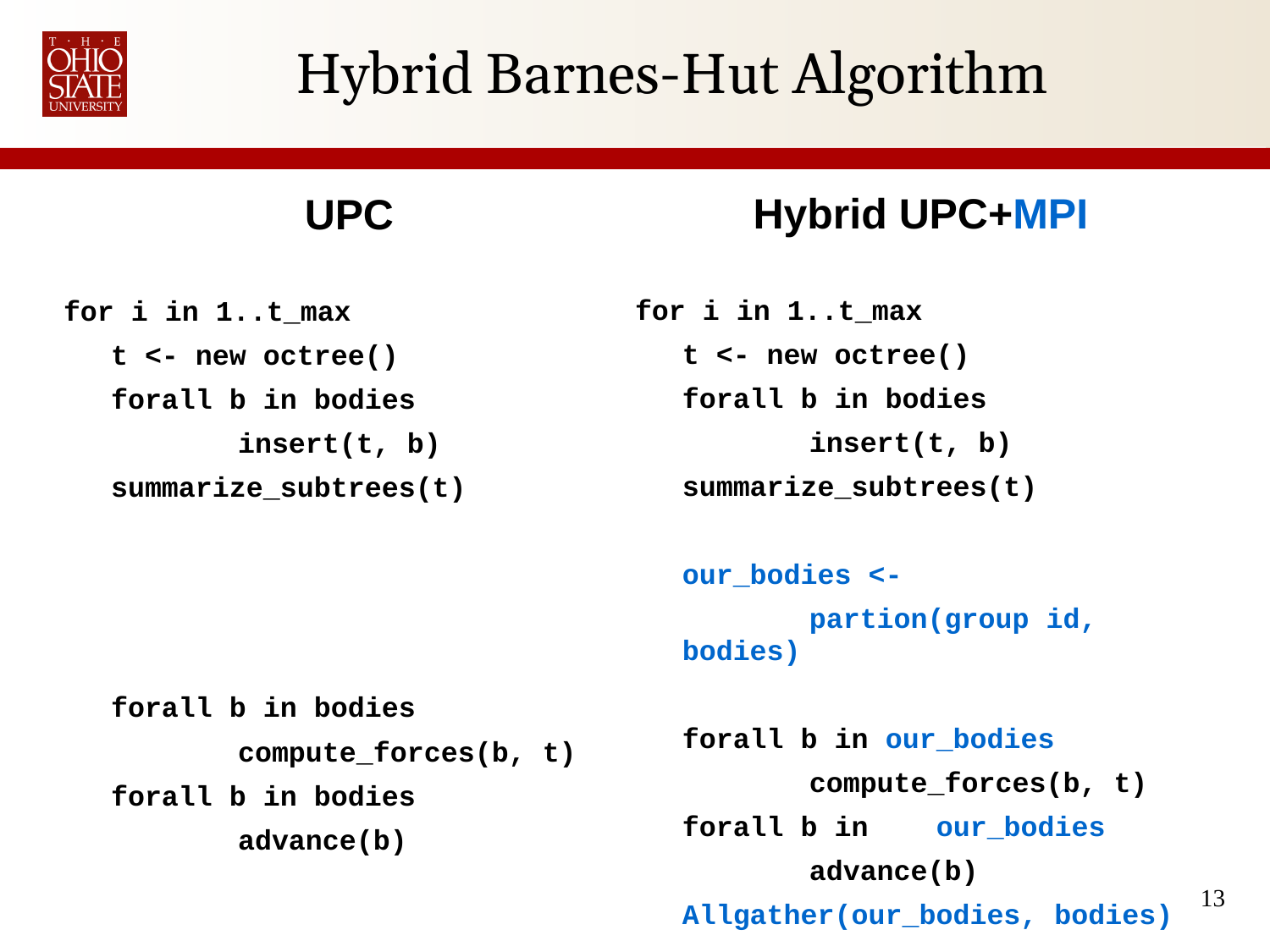

# Hybrid Barnes-Hut Algorithm
Hybrid UPC+MPI

for i in 1..t_max
	t <- new octree()‏
	forall b in bodies
		insert(t, b)‏
	summarize_subtrees(t)
‏
	our_bodies <-
		partion(group id, bodies)‏

	forall b in our_bodies
		compute_forces(b, t)‏
	forall b in 	our_bodies
		advance(b)‏
	Allgather(our_bodies, bodies)‏
UPC

for i in 1..t_max
	t <- new octree()‏
	forall b in bodies
		insert(t, b)‏
	summarize_subtrees(t)‏

	forall b in bodies
		compute_forces(b, t)‏
	forall b in bodies
		advance(b)‏
13